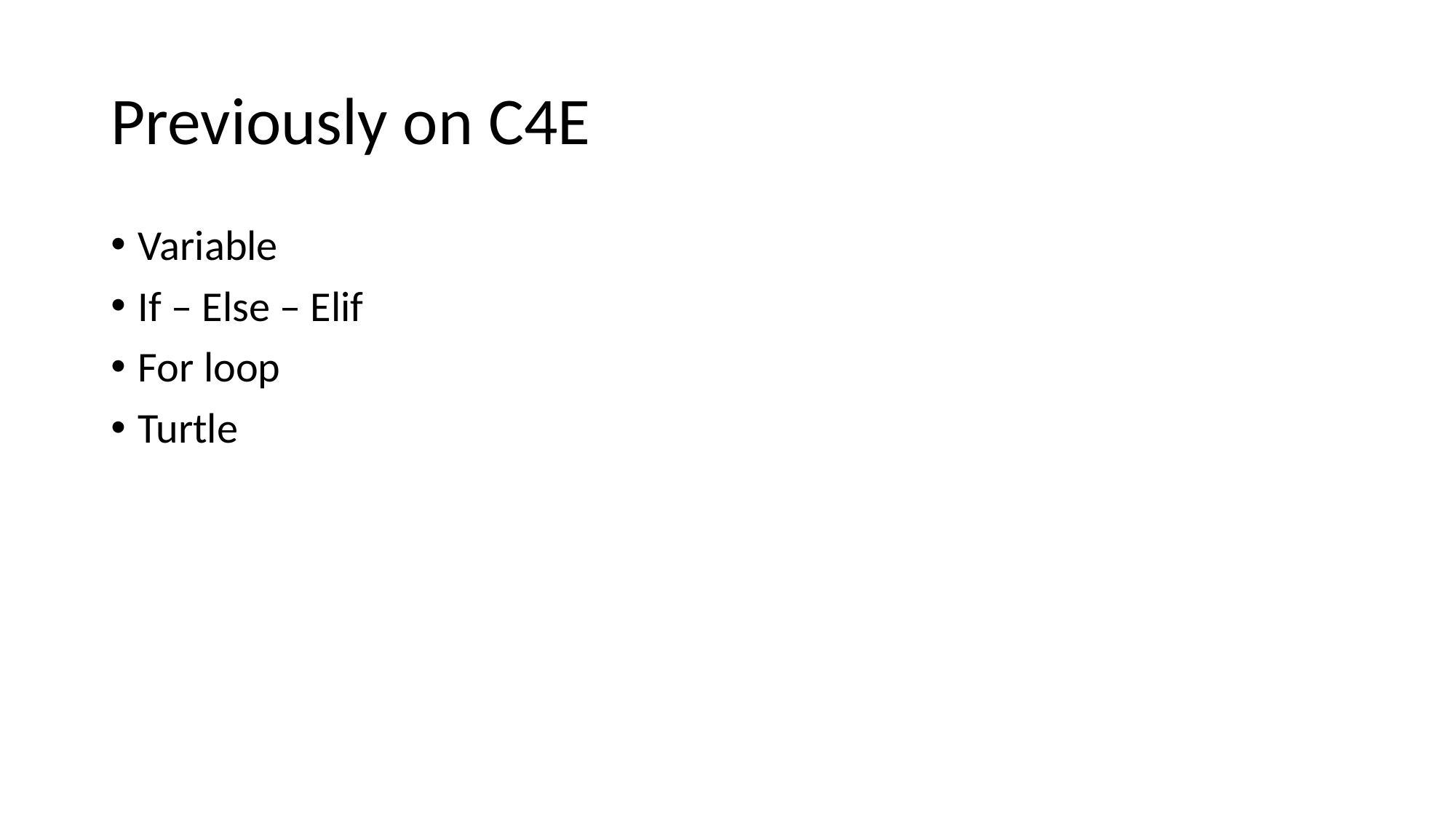

# Previously on C4E
Variable
If – Else – Elif
For loop
Turtle